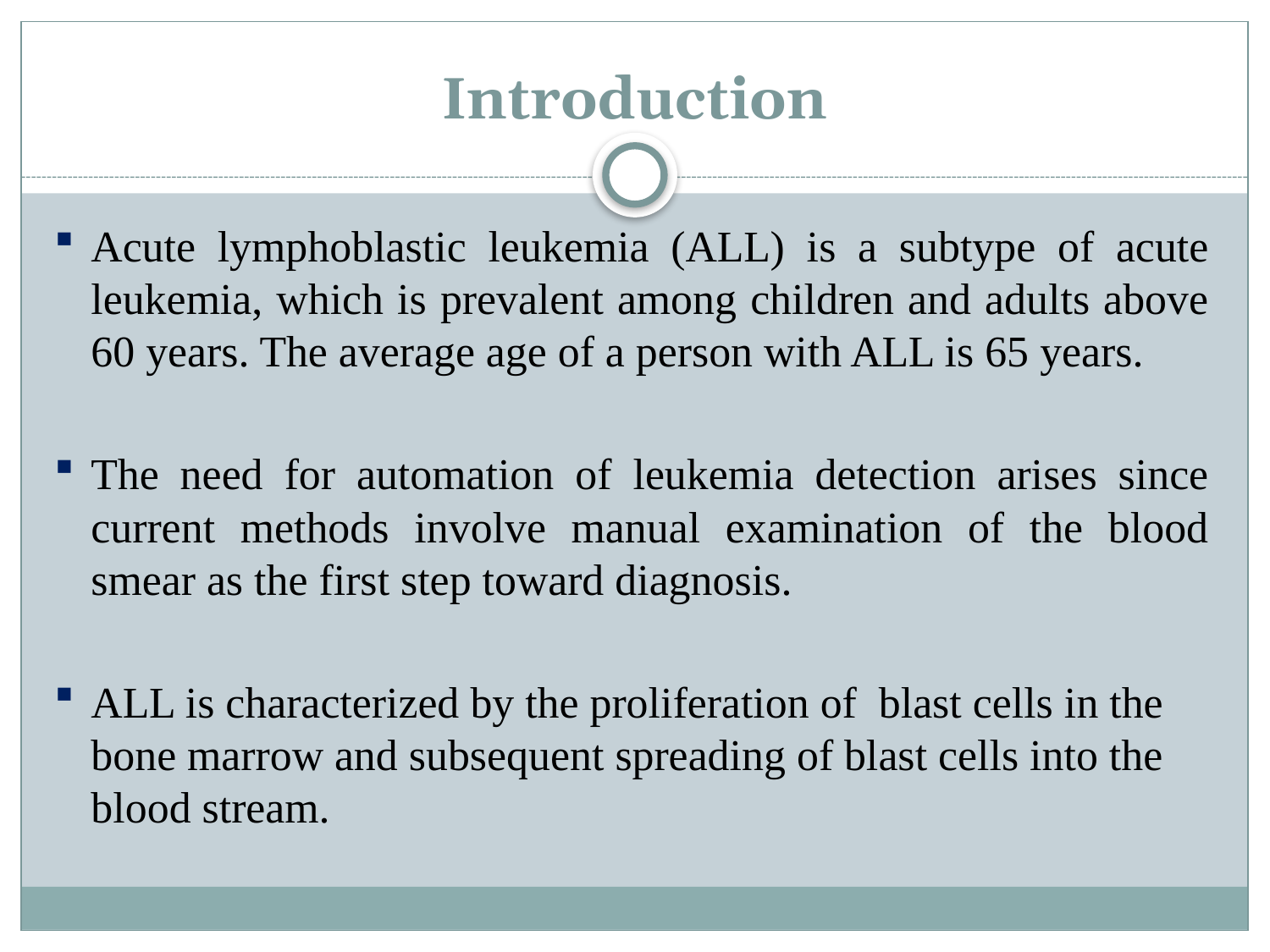

# Introduction
Acute lymphoblastic leukemia (ALL) is a subtype of acute leukemia, which is prevalent among children and adults above 60 years. The average age of a person with ALL is 65 years.

The need for automation of leukemia detection arises since current methods involve manual examination of the blood smear as the first step toward diagnosis.

ALL is characterized by the proliferation of  blast cells in the bone marrow and subsequent spreading of blast cells into the blood stream.